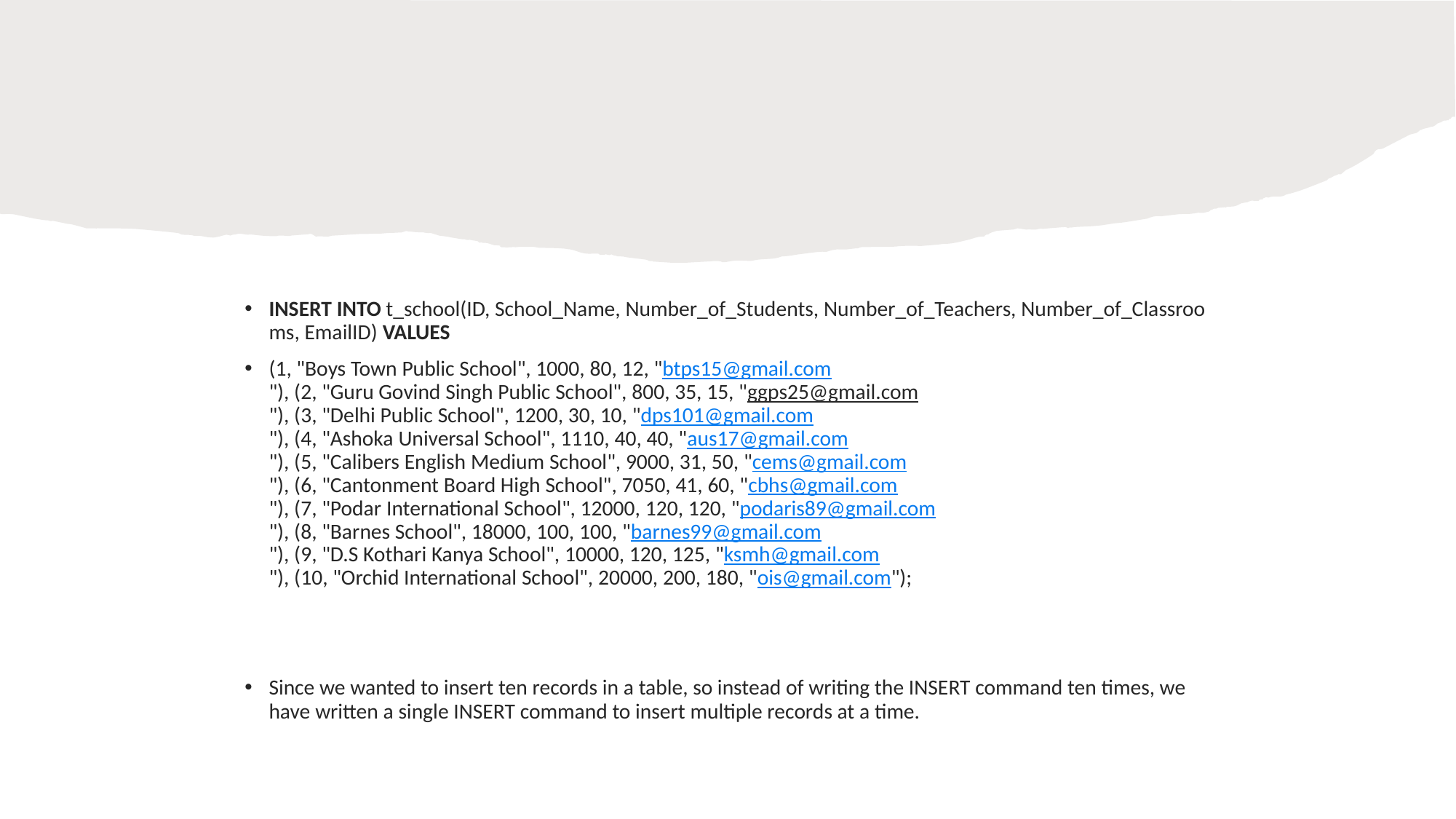

INSERT INTO t_school(ID, School_Name, Number_of_Students, Number_of_Teachers, Number_of_Classrooms, EmailID) VALUES
(1, "Boys Town Public School", 1000, 80, 12, "btps15@gmail.com"), (2, "Guru Govind Singh Public School", 800, 35, 15, "ggps25@gmail.com"), (3, "Delhi Public School", 1200, 30, 10, "dps101@gmail.com"), (4, "Ashoka Universal School", 1110, 40, 40, "aus17@gmail.com"), (5, "Calibers English Medium School", 9000, 31, 50, "cems@gmail.com"), (6, "Cantonment Board High School", 7050, 41, 60, "cbhs@gmail.com"), (7, "Podar International School", 12000, 120, 120, "podaris89@gmail.com"), (8, "Barnes School", 18000, 100, 100, "barnes99@gmail.com"), (9, "D.S Kothari Kanya School", 10000, 120, 125, "ksmh@gmail.com"), (10, "Orchid International School", 20000, 200, 180, "ois@gmail.com");

Since we wanted to insert ten records in a table, so instead of writing the INSERT command ten times, we have written a single INSERT command to insert multiple records at a time.